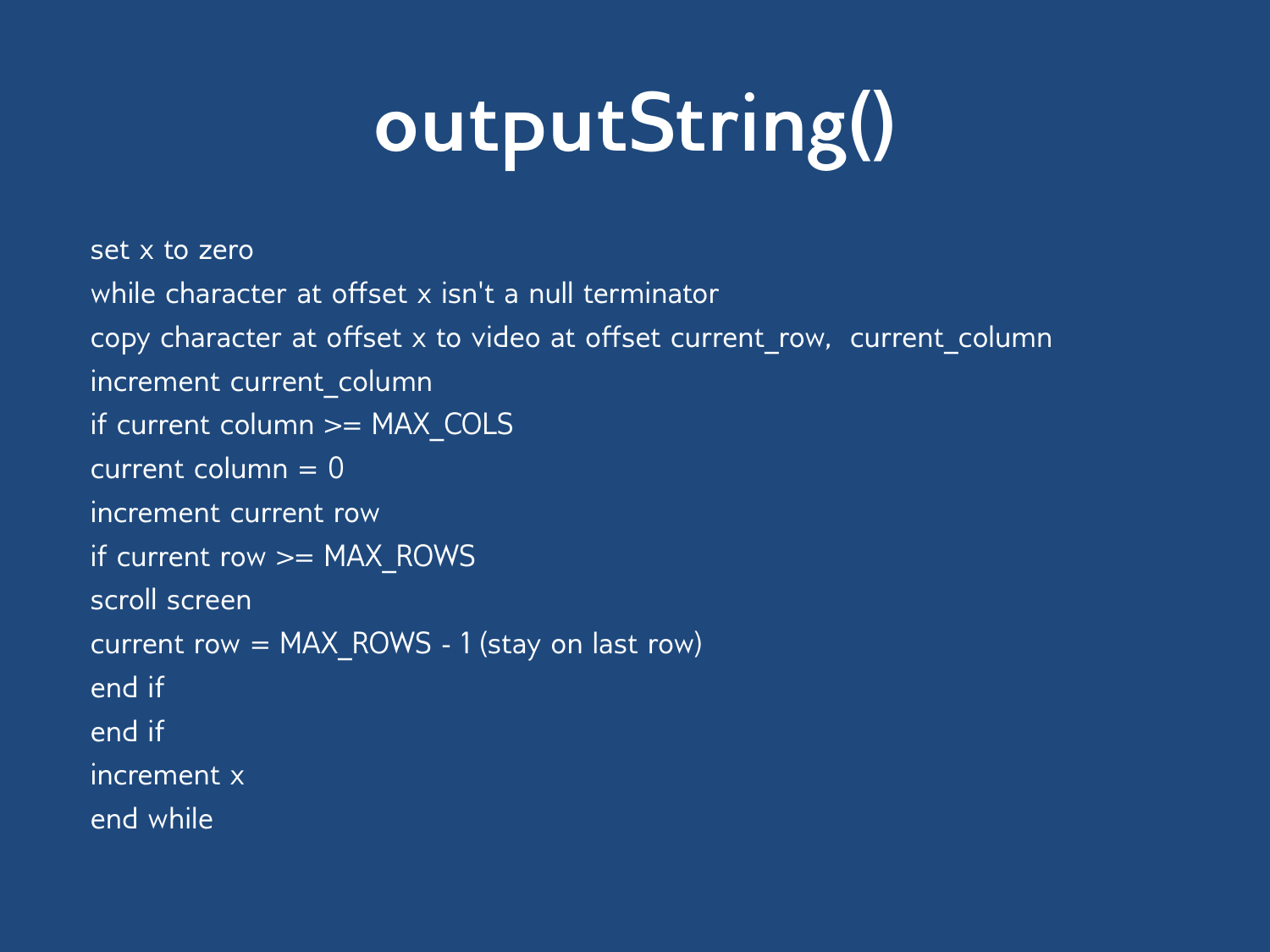

# outputString()
set x to zero
while character at offset x isn't a null terminator
	copy character at offset x to video at offset current_row,  current_column
	increment current_column
	if current column >= MAX_COLS
		current column = 0
		increment current row
		if current row >= MAX_ROWS
			scroll screen
			current row = MAX_ROWS - 1 (stay on last row)
		end if
	end if
	increment x
end while